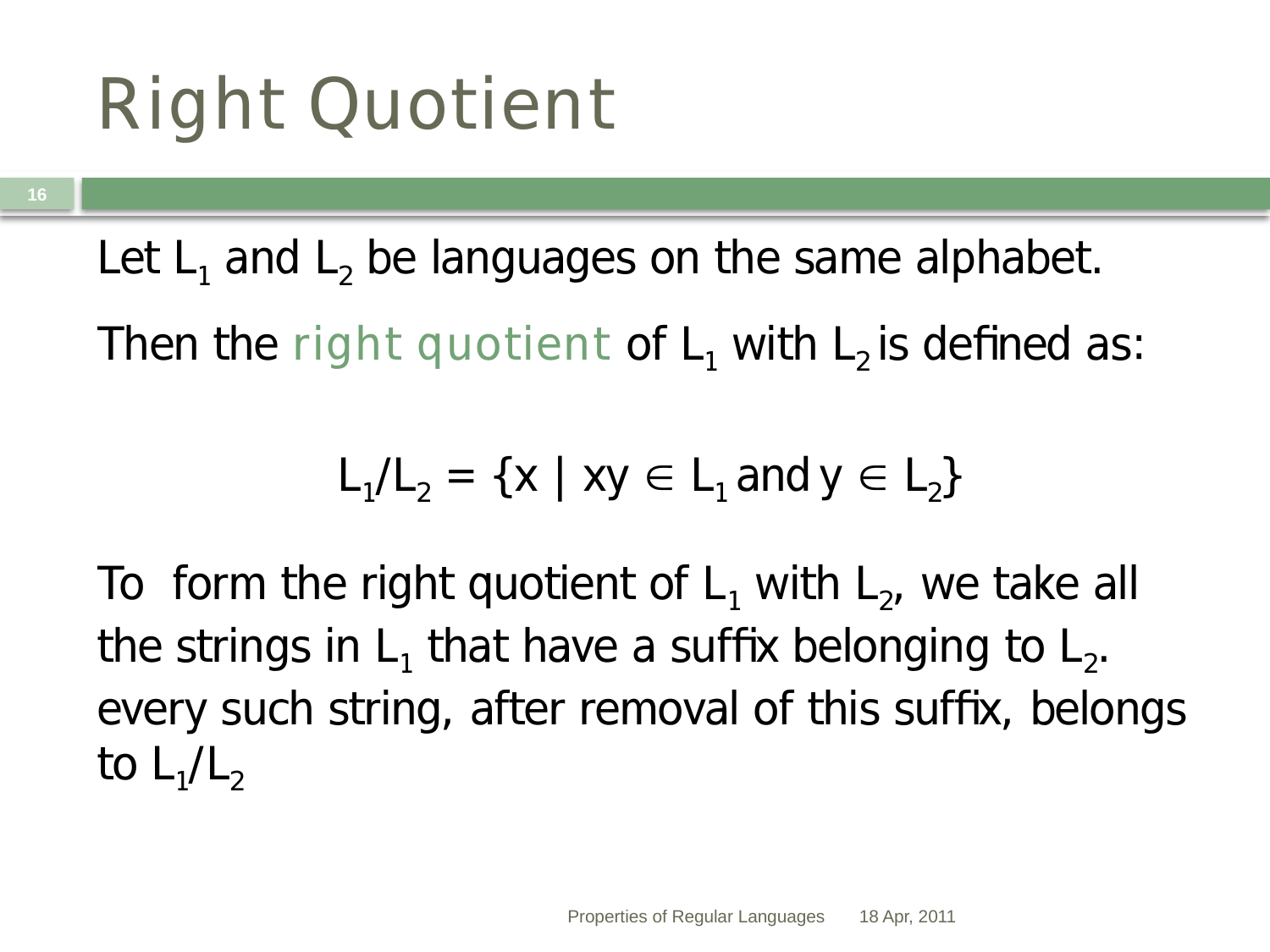

# Right Quotient
16
Let L1 and L2 be languages on the same alphabet.
Then the right quotient of L1 with L2 is defined as:
L1/L2 = {x | xy ∈ L1 and y ∈ L2}
To  form the right quotient of L1 with L2, we take all the strings in L1 that have a suffix belonging to L2. every such string, after removal of this suffix, belongs to L1/L2

Properties of Regular Languages
18 Apr, 2011